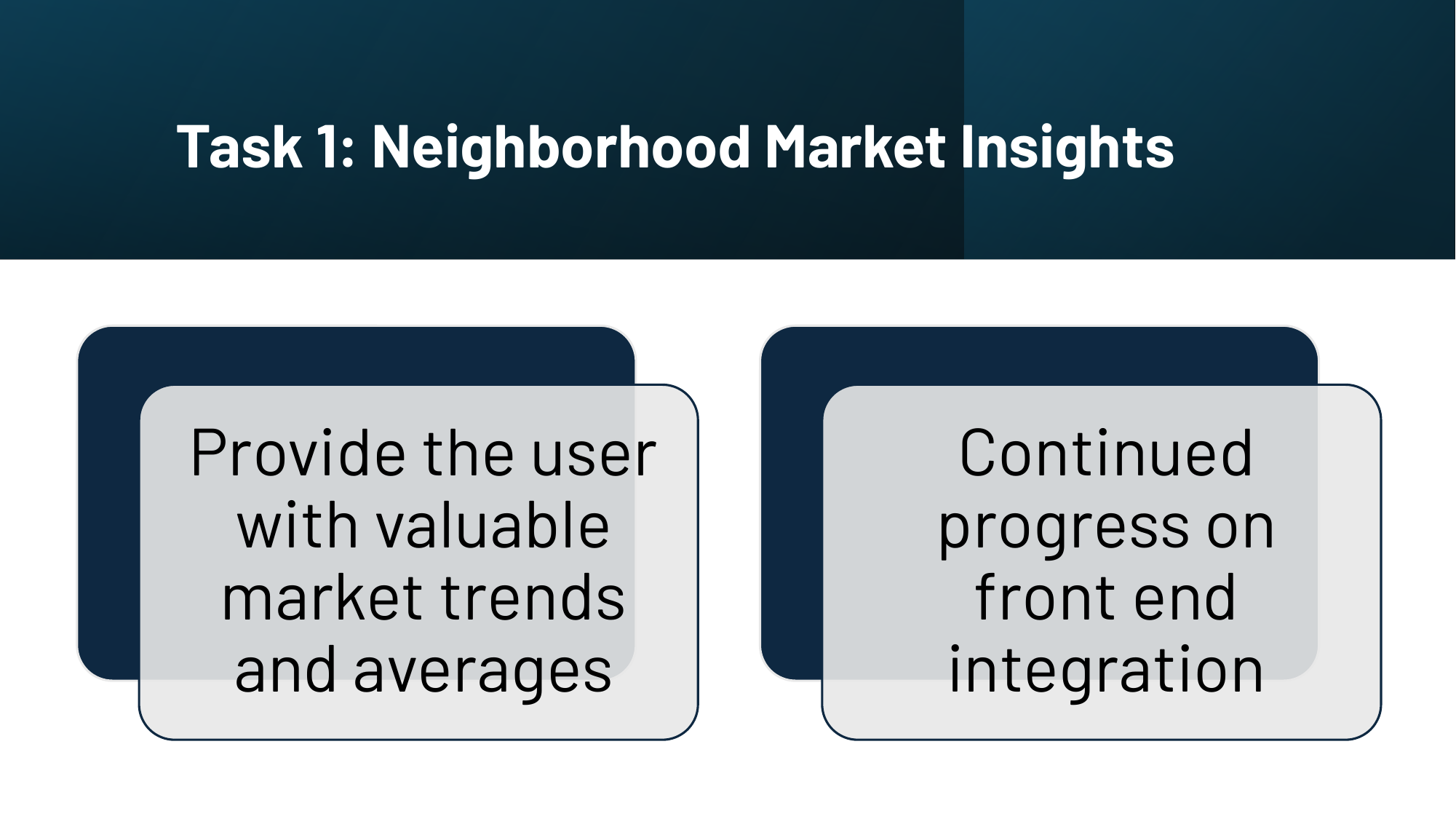

# Task 1: Neighborhood Market Insights
Provide the user with valuable market trends and averages
Continued progress on front end integration